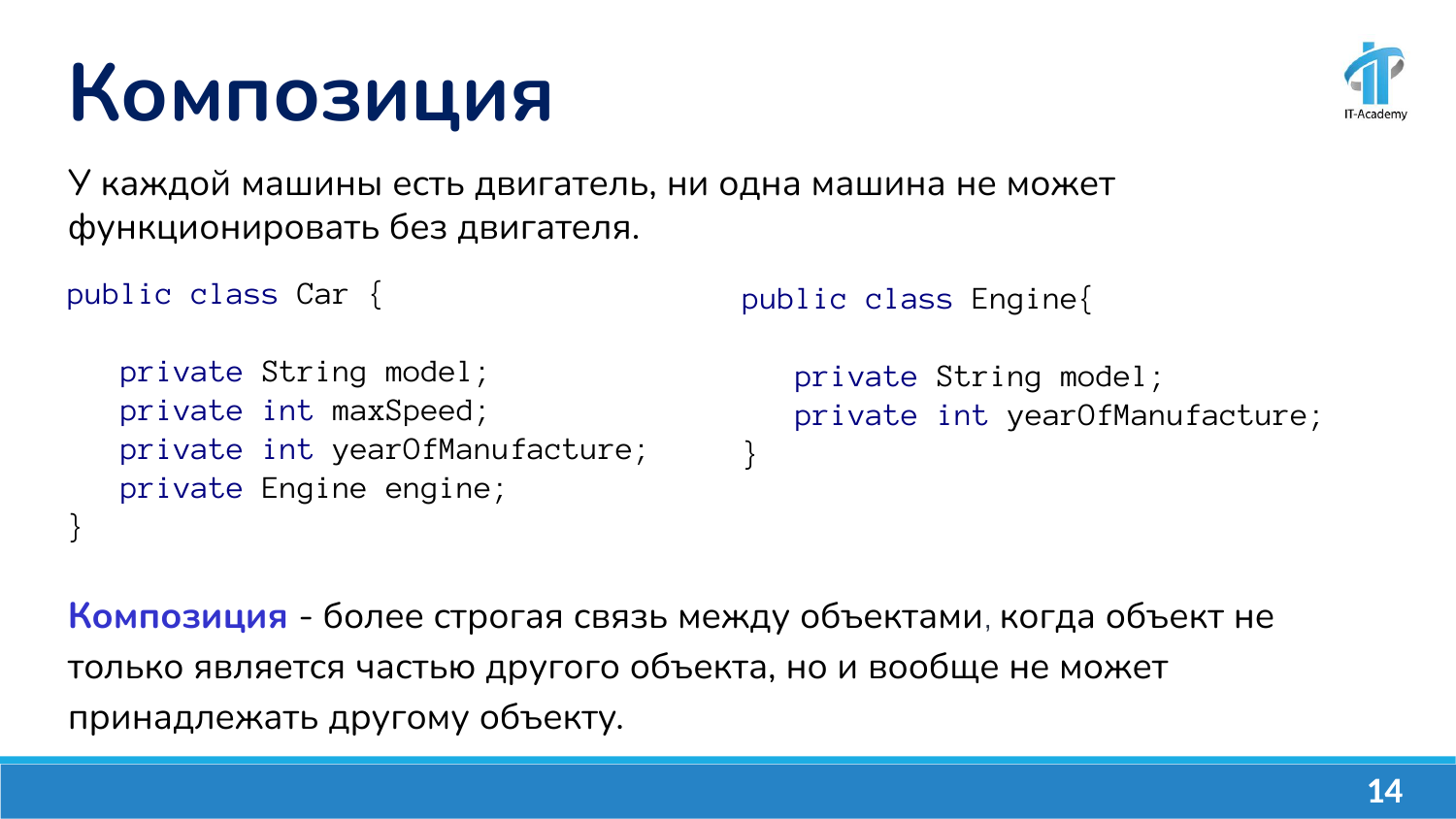

Композиция
У каждой машины есть двигатель, ни одна машина не может функционировать без двигателя.
public class Car {

   private String model;
   private int maxSpeed;
   private int yearOfManufacture;
   private Engine engine;
}
public class Engine{

   private String model;
   private int yearOfManufacture;
}
Композиция - более строгая связь между объектами, когда объект не только является частью другого объекта, но и вообще не может принадлежать другому объекту.
14